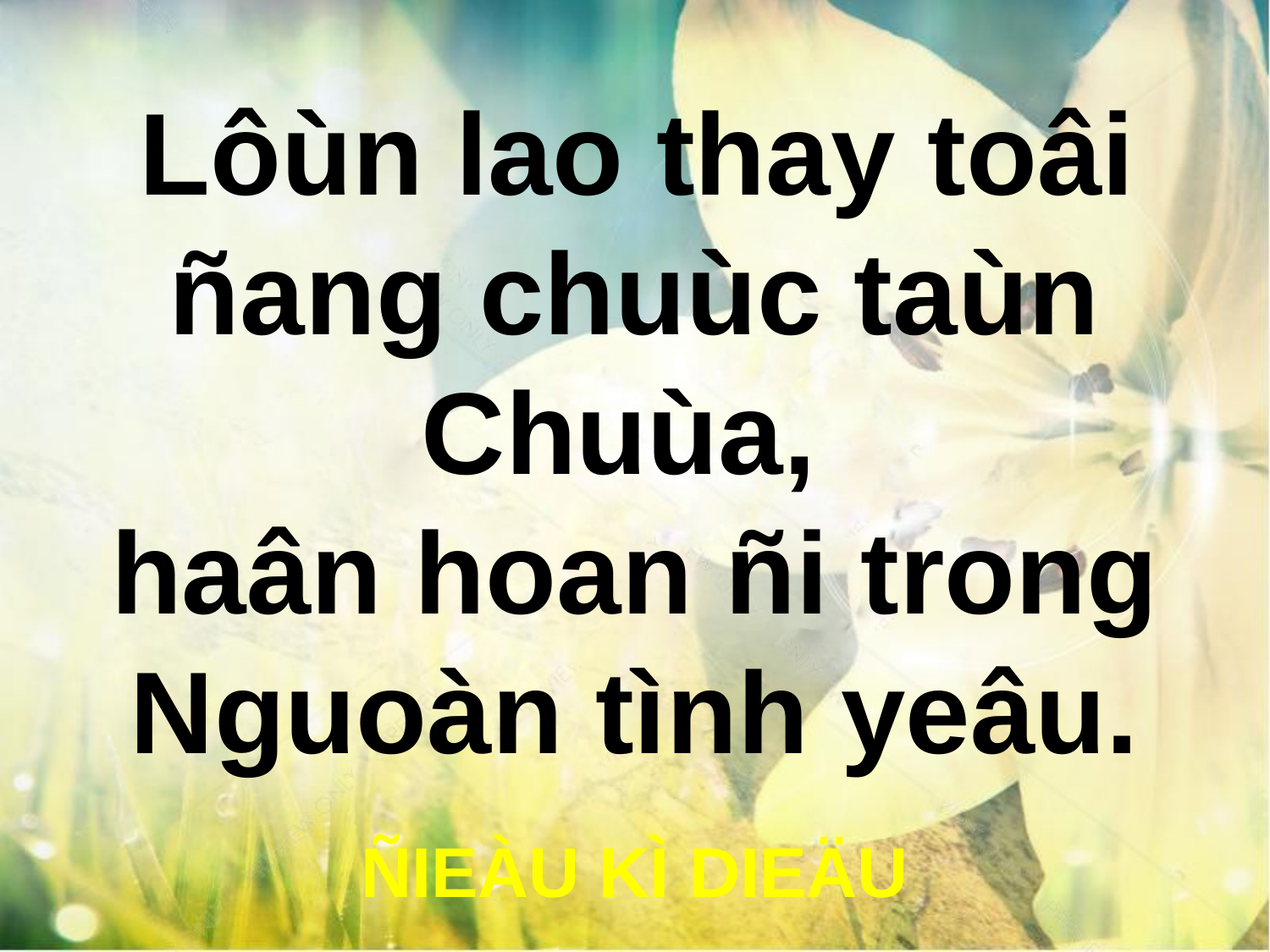

Lôùn lao thay toâi
ñang chuùc taùn Chuùa,
haân hoan ñi trong Nguoàn tình yeâu.
ÑIEÀU KÌ DIEÄU